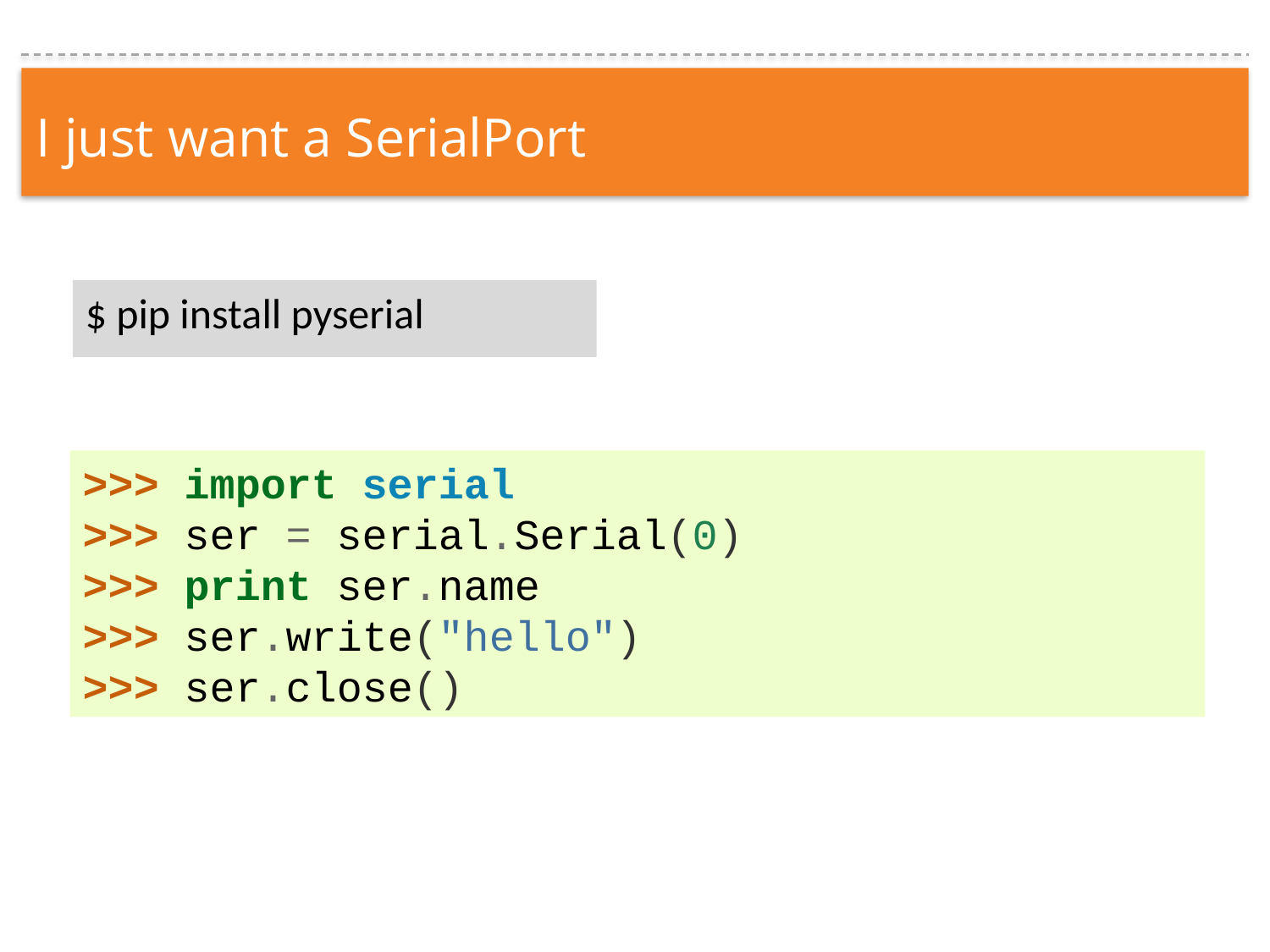

I just want a SerialPort
$ pip install pyserial

>>> import serial
>>> ser = serial.Serial(0)
>>> print ser.name
>>> ser.write("hello")
>>> ser.close()